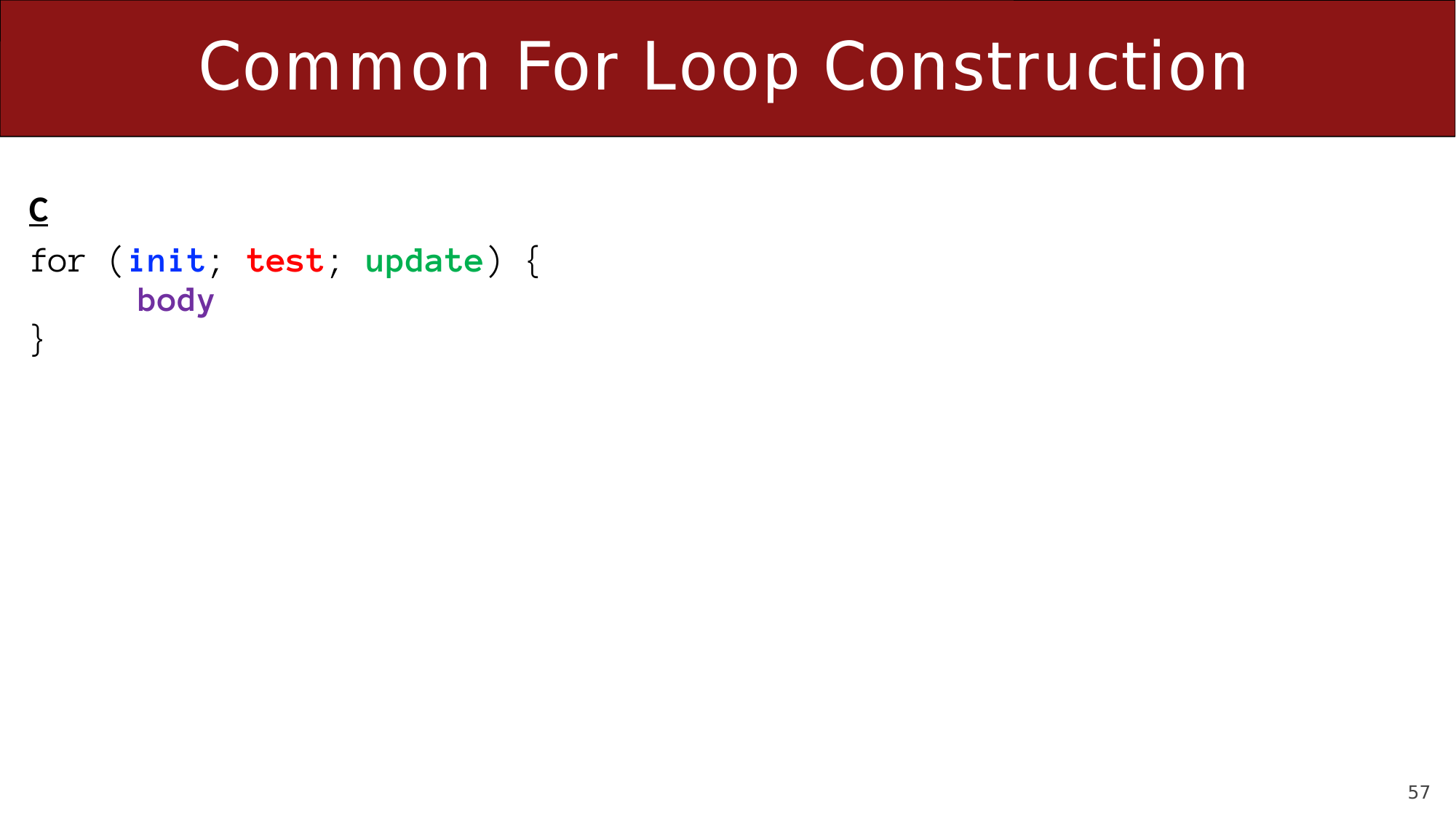

# Common For Loop Construction
C
for (init; test; update) {
	body
}